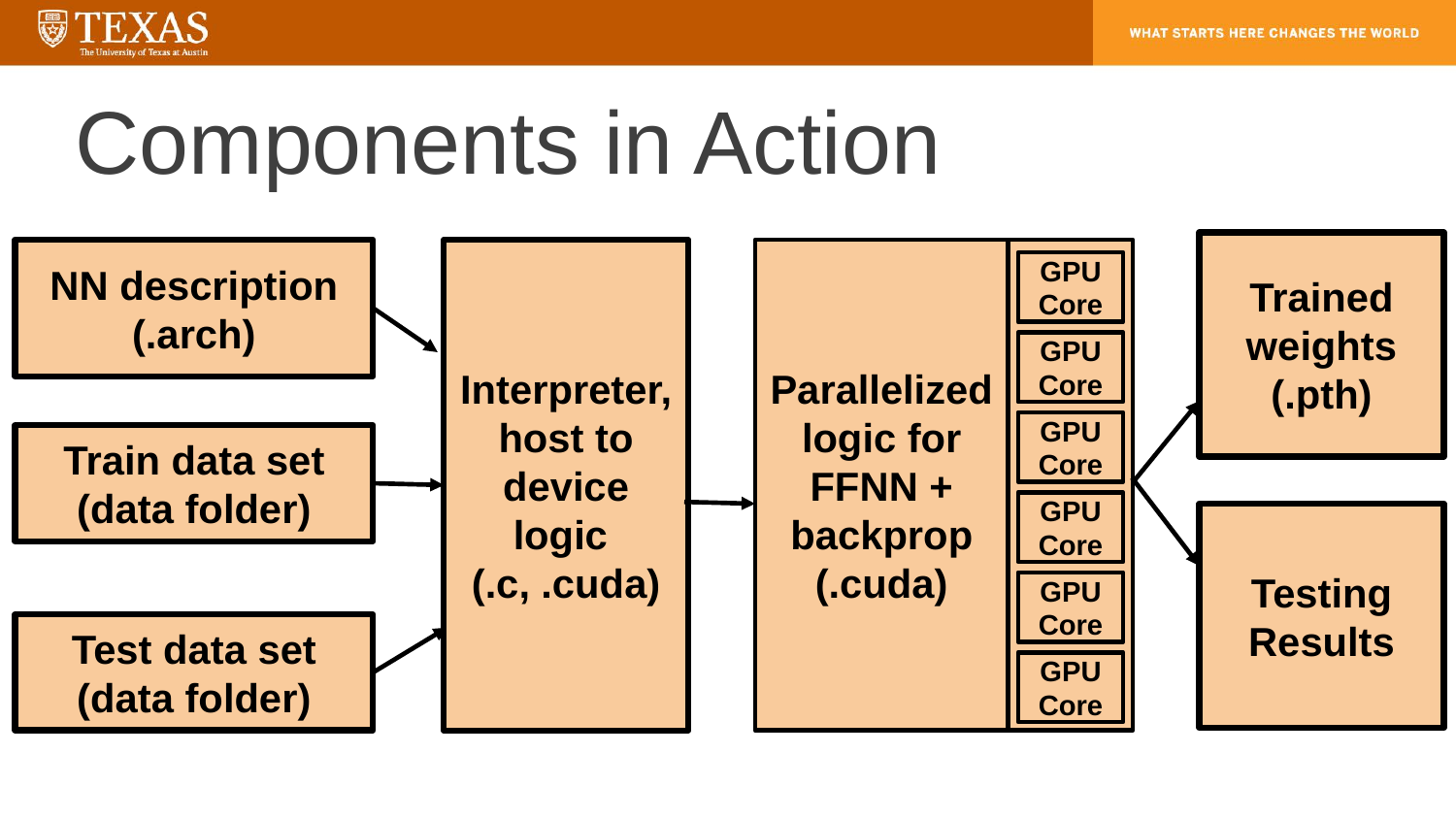

# Components in Action
Trained weights
(.pth)
NN description (.arch)
Interpreter, host to device logic
(.c, .cuda)
Parallelized logic for FFNN + backprop (.cuda)

GPU Core
GPU Core
GPU Core
GPU Core
GPU Core
GPU Core
Train data set
(data folder)
Testing Results
Test data set
(data folder)